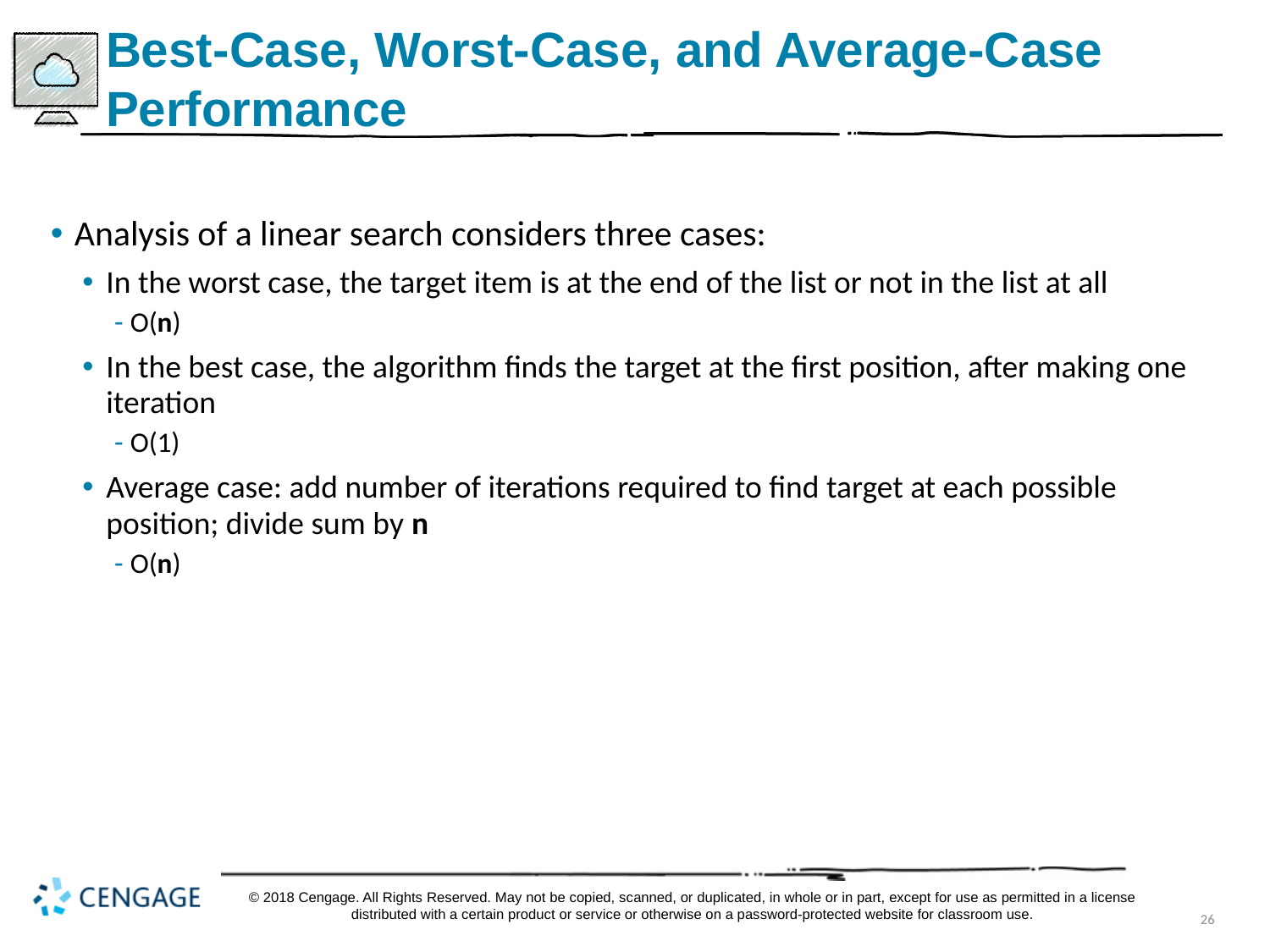

# Best-Case, Worst-Case, and Average-Case Performance
Analysis of a linear search considers three cases:
In the worst case, the target item is at the end of the list or not in the list at all
O(n)
In the best case, the algorithm finds the target at the first position, after making one iteration
O(1)
Average case: add number of iterations required to find target at each possible position; divide sum by n
O(n)
© 2018 Cengage. All Rights Reserved. May not be copied, scanned, or duplicated, in whole or in part, except for use as permitted in a license distributed with a certain product or service or otherwise on a password-protected website for classroom use.